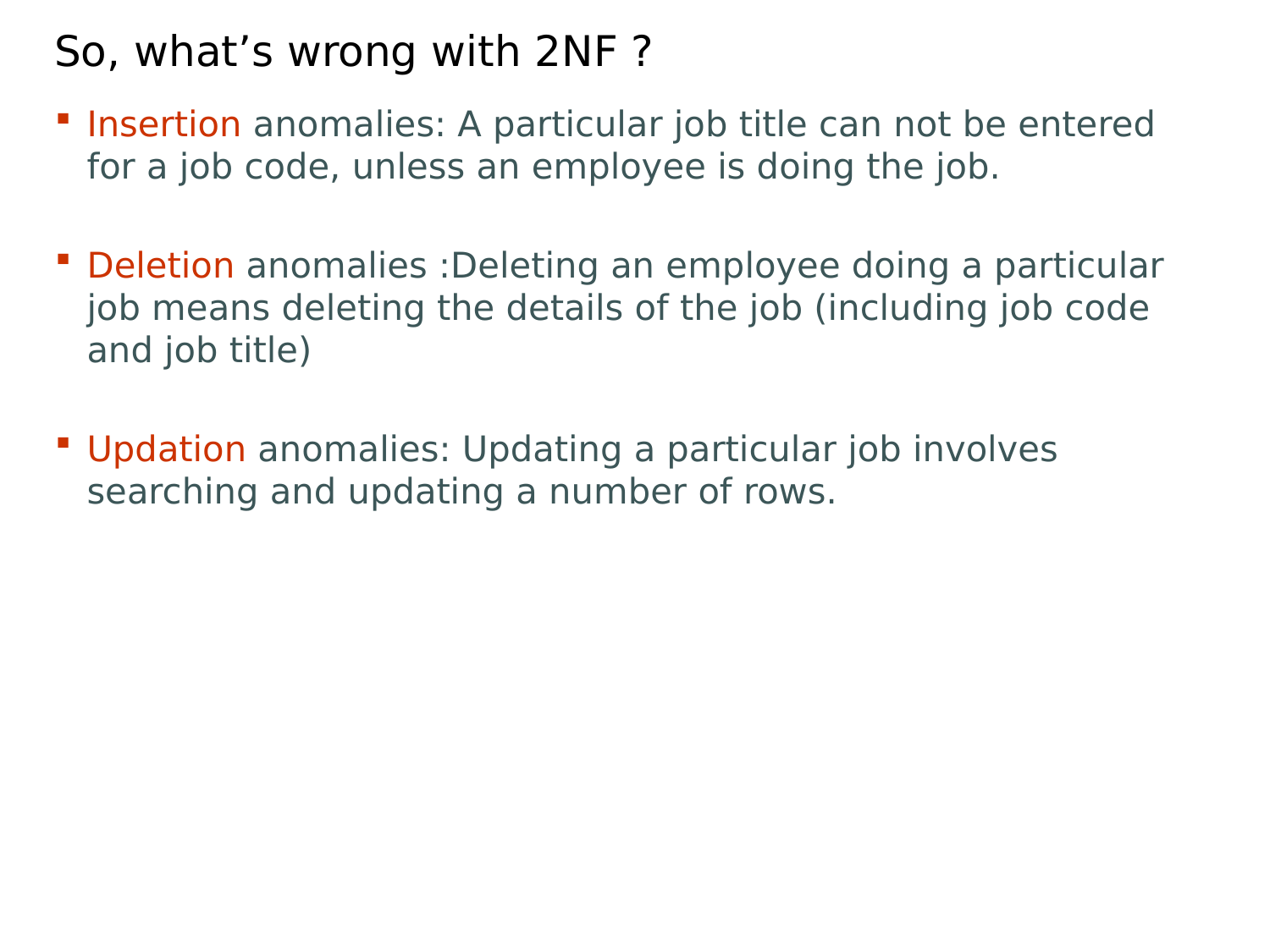

# So, what’s wrong with 2NF ?
Insertion anomalies: A particular job title can not be entered for a job code, unless an employee is doing the job.

Deletion anomalies :Deleting an employee doing a particular job means deleting the details of the job (including job code and job title)

Updation anomalies: Updating a particular job involves searching and updating a number of rows.
CONFIDENTIAL© Copyright 2008 Tech Mahindra Limited
14